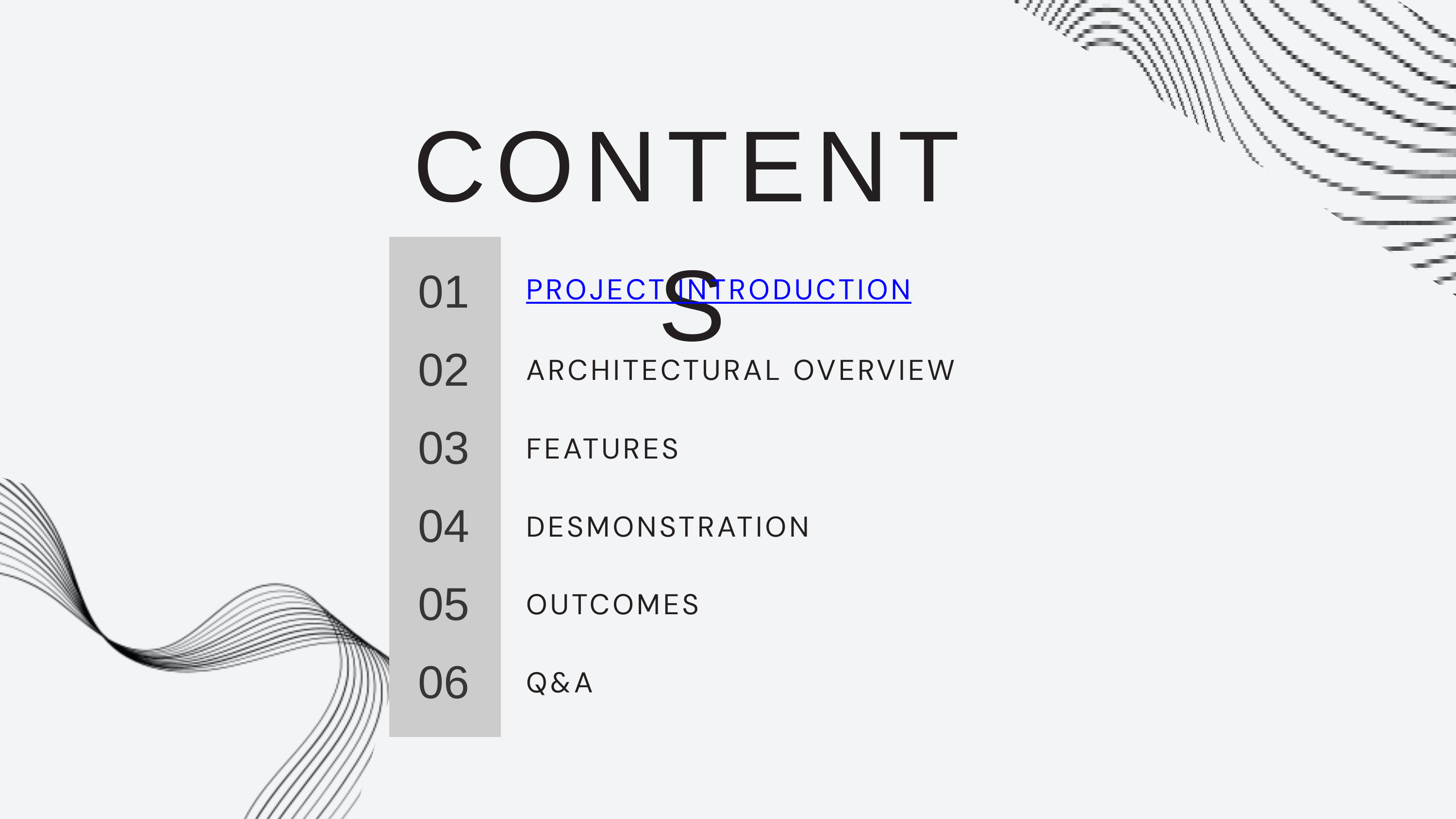

CONTENTS

01
PROJECT INTRODUCTION
02
ARCHITECTURAL OVERVIEW
03
FEATURES
04

DESMONSTRATION
05
OUTCOMES
06
Q&A